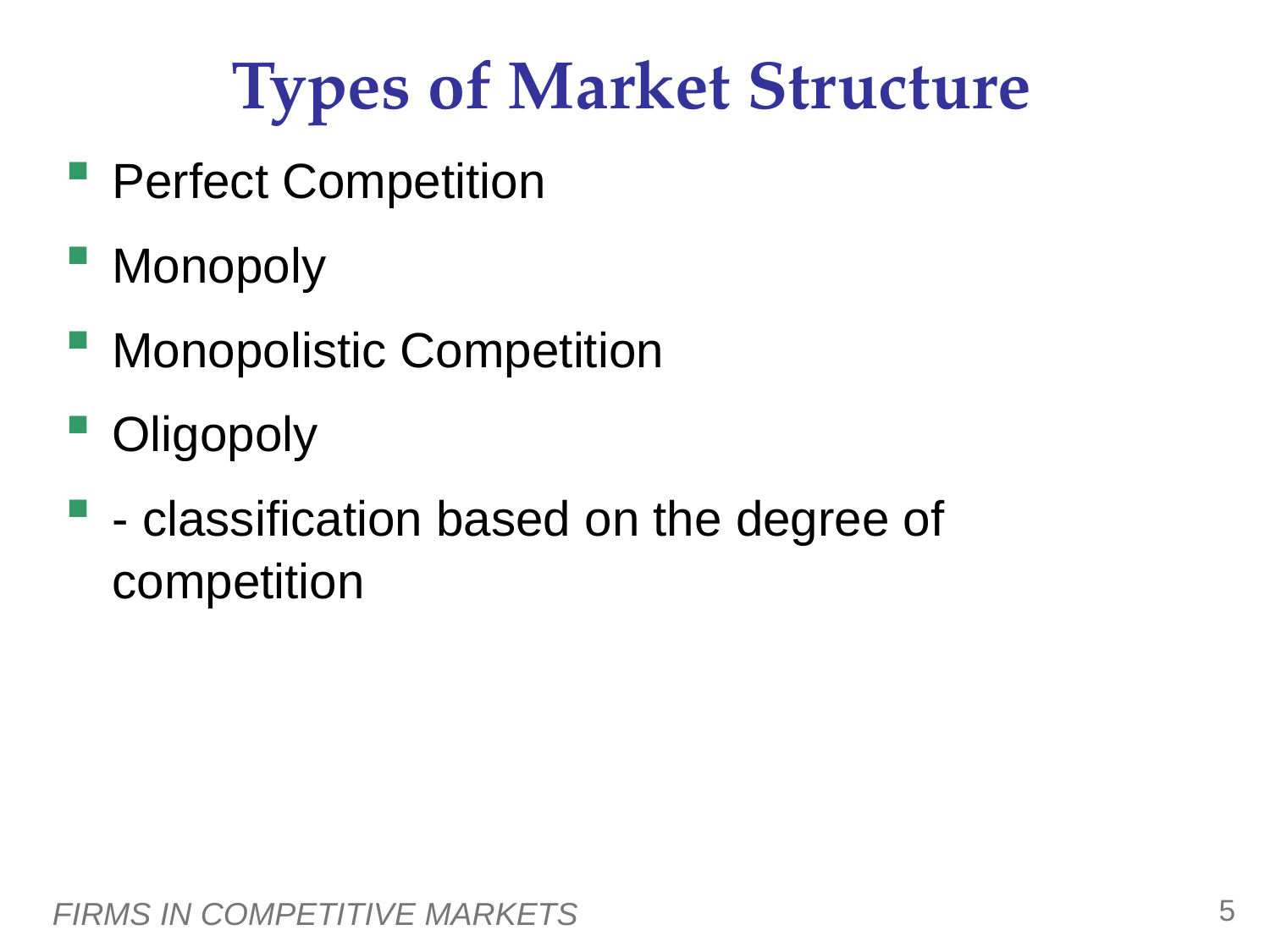

# Types of Market Structure
Perfect Competition
Monopoly
Monopolistic Competition
Oligopoly
- classification based on the degree of competition
5
FIRMS IN COMPETITIVE MARKETS